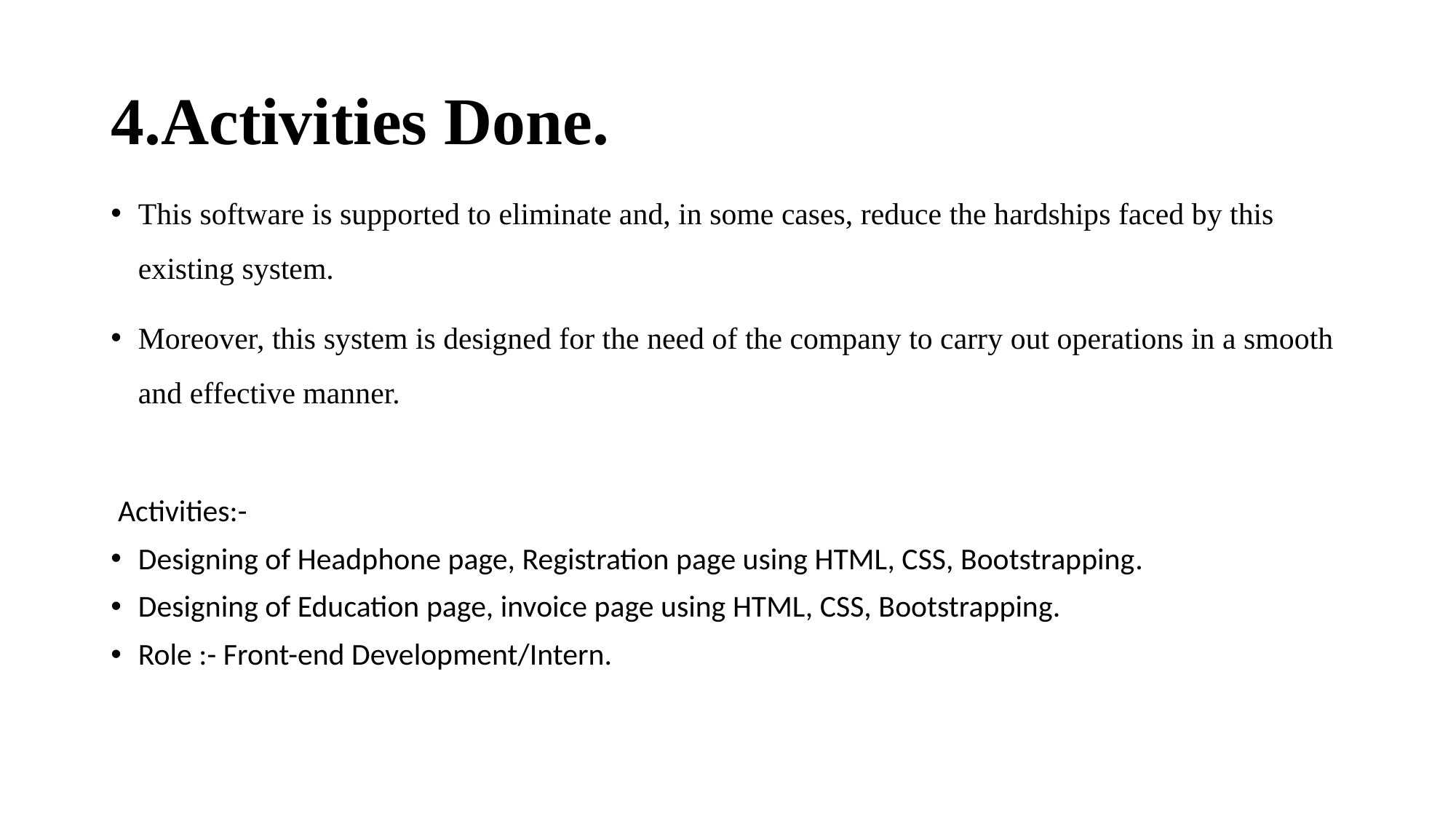

# 4.Activities Done.
This software is supported to eliminate and, in some cases, reduce the hardships faced by this existing system.
Moreover, this system is designed for the need of the company to carry out operations in a smooth and effective manner.

 Activities:-
Designing of Headphone page, Registration page using HTML, CSS, Bootstrapping.
Designing of Education page, invoice page using HTML, CSS, Bootstrapping.
Role :- Front-end Development/Intern.